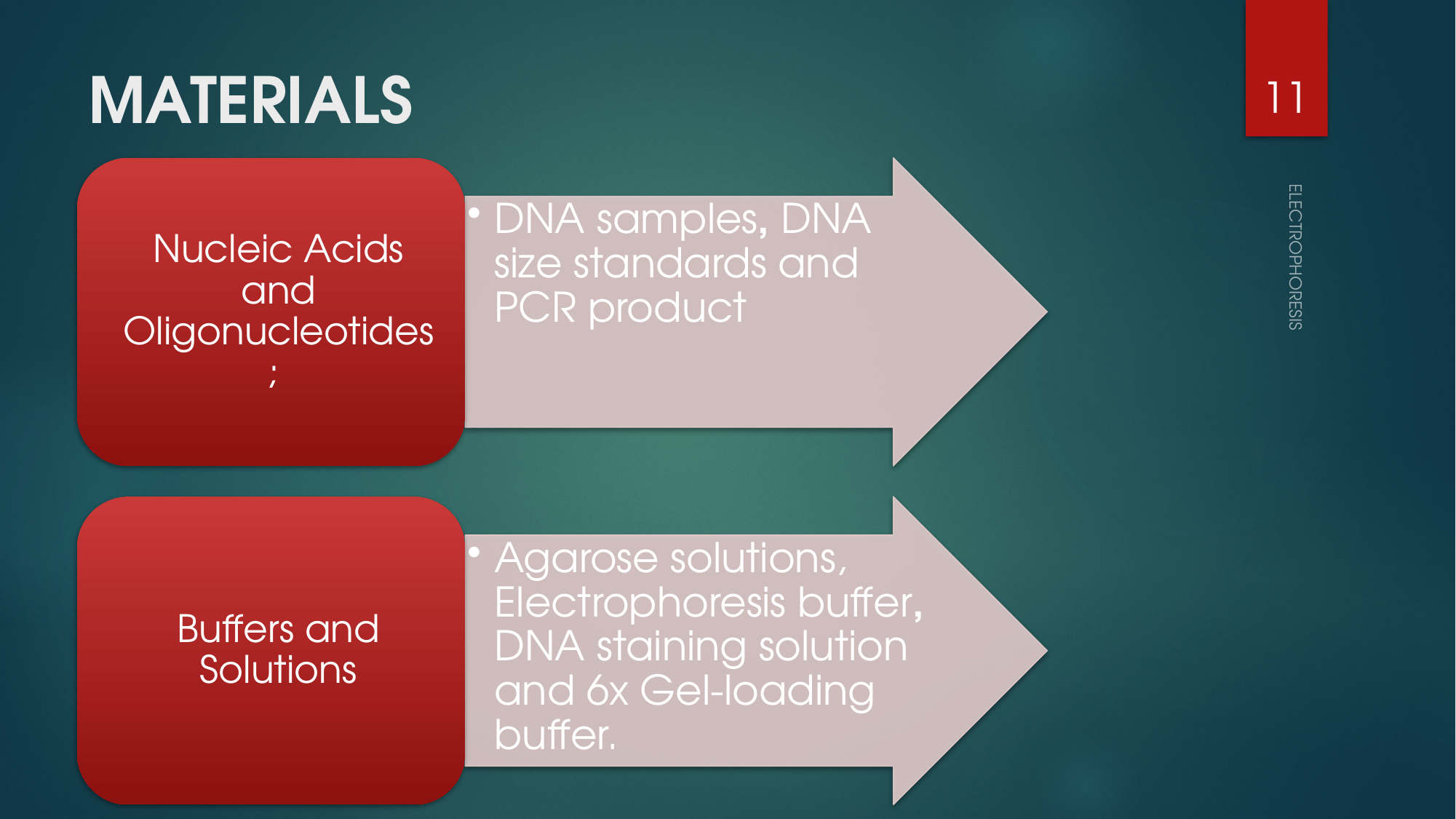

11
# MATERIALS
DNA samples, DNA size standards and PCR product
Nucleic Acids and Oligonucleotides;
Agarose solutions, Electrophoresis buffer, DNA staining solution and 6x Gel-loading buffer.
Buffers and Solutions
ELECTROPHORESIS